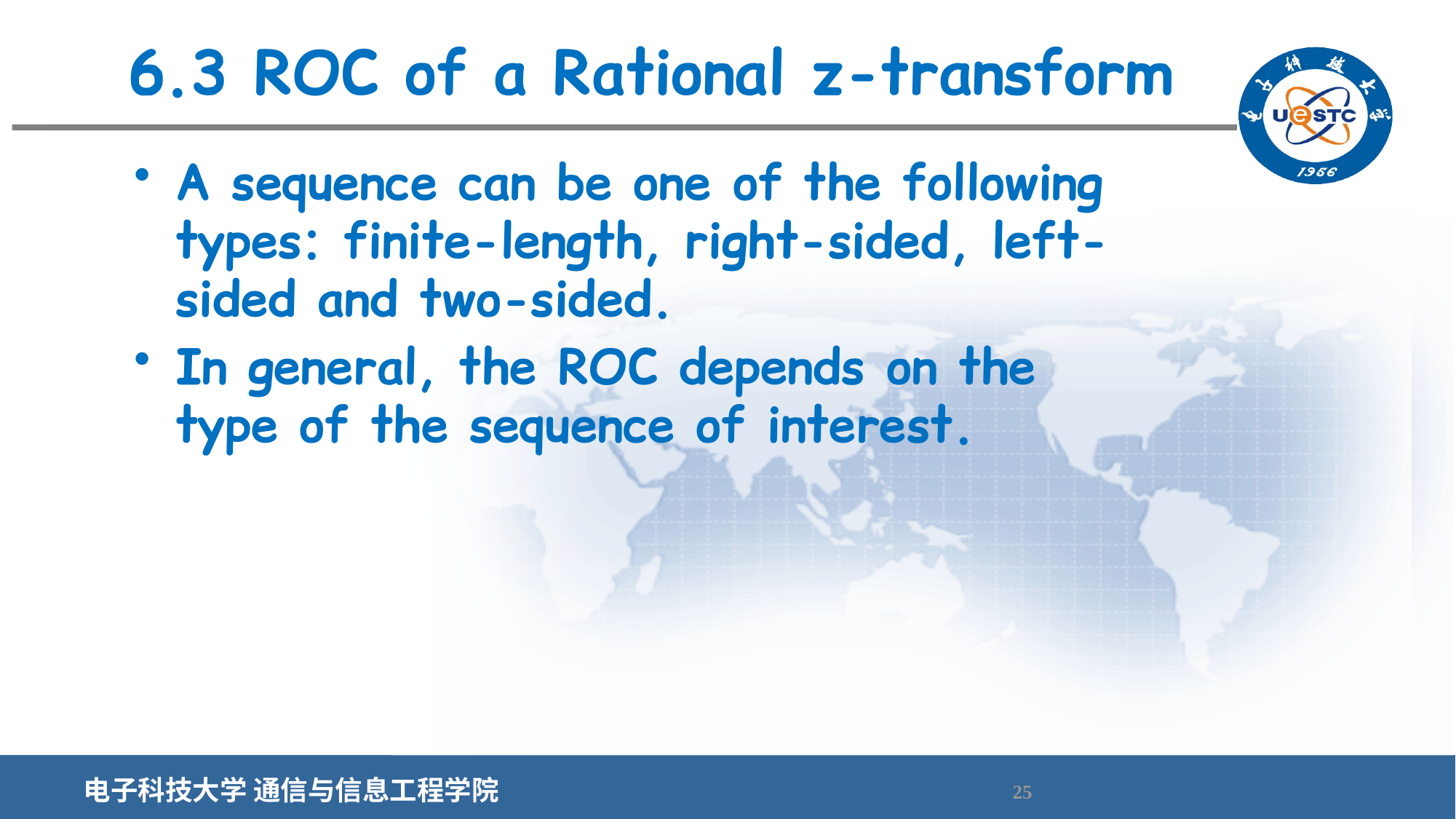

# 6.3 ROC of a Rational z-transform
A sequence can be one of the following types: finite-length, right-sided, left-sided and two-sided.
In general, the ROC depends on the type of the sequence of interest.